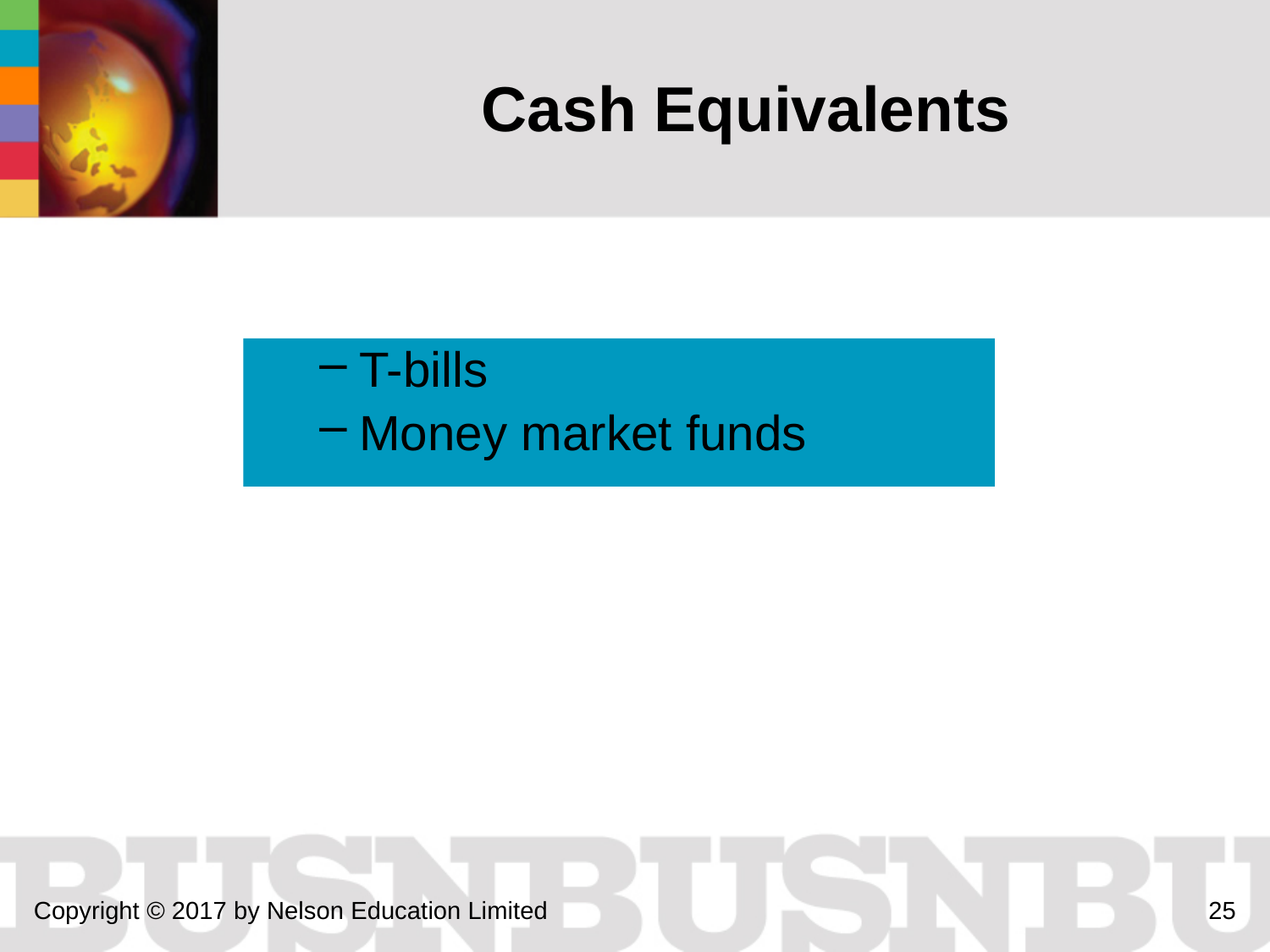

# Cash Equivalents
T-bills
Money market funds
Copyright © 2017 by Nelson Education Limited

25